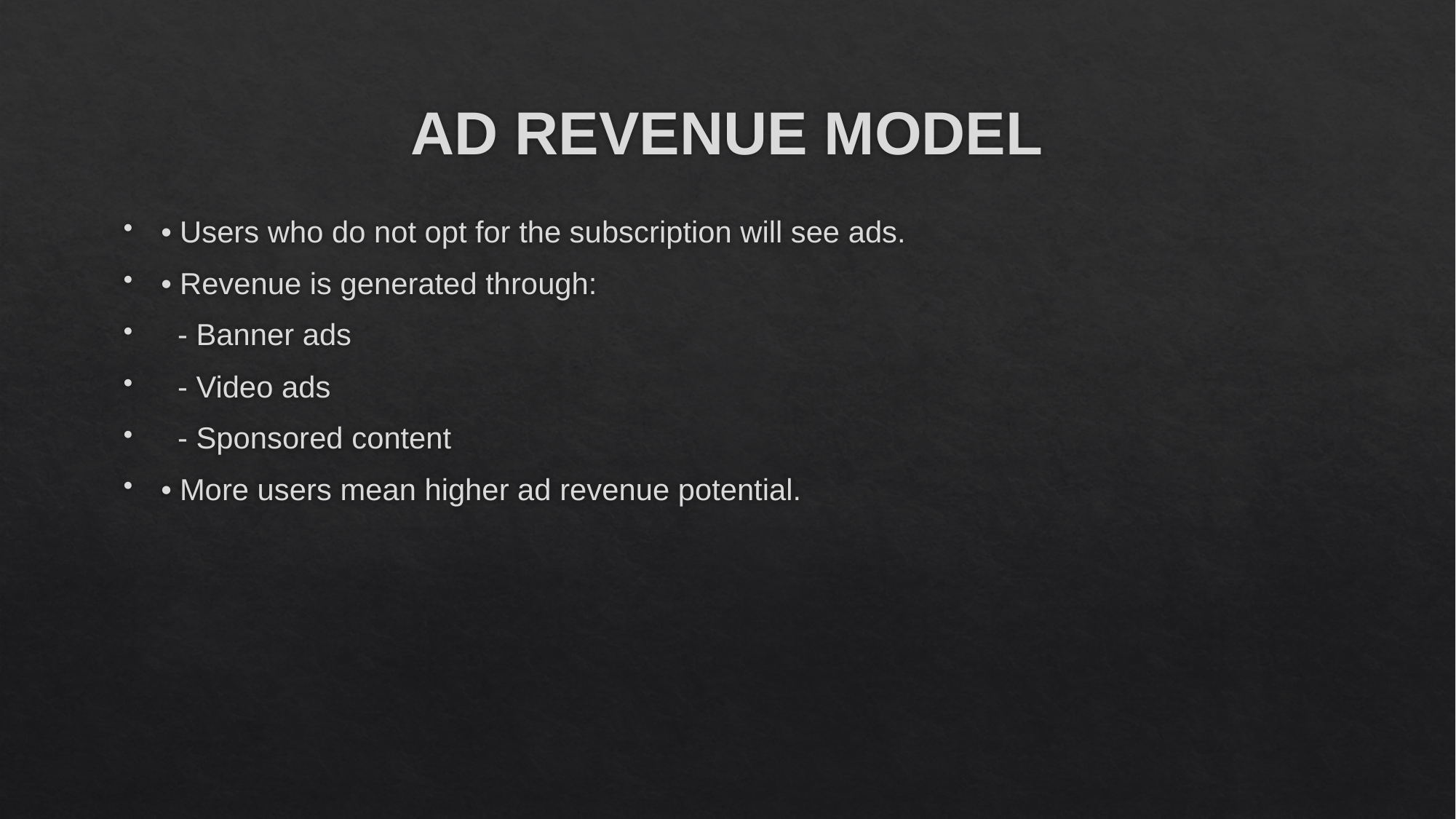

# AD REVENUE MODEL
• Users who do not opt for the subscription will see ads.
• Revenue is generated through:
  - Banner ads
  - Video ads
  - Sponsored content
• More users mean higher ad revenue potential.